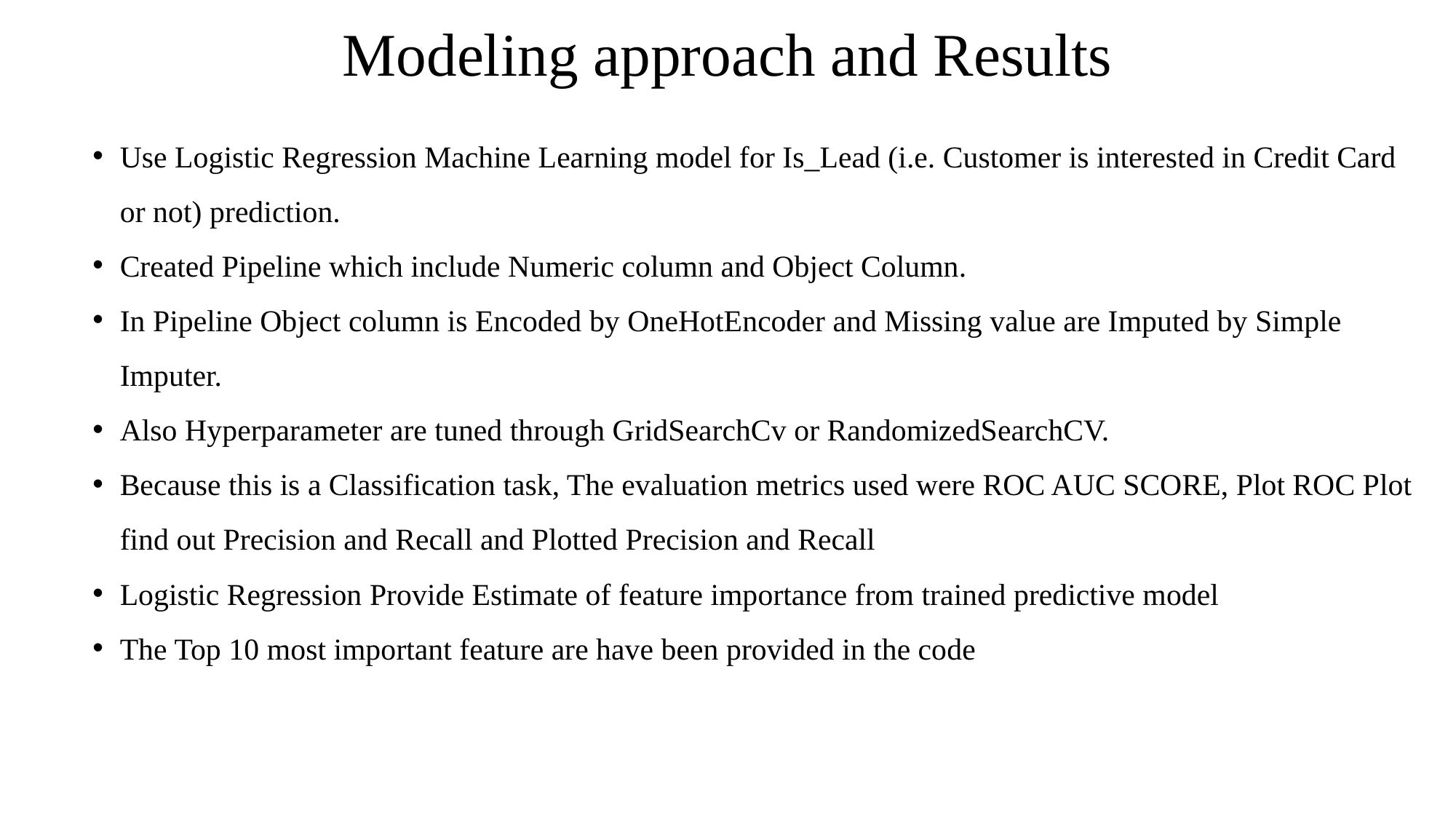

# Modeling approach and Results
Use Logistic Regression Machine Learning model for Is_Lead (i.e. Customer is interested in Credit Card or not) prediction.
Created Pipeline which include Numeric column and Object Column.
In Pipeline Object column is Encoded by OneHotEncoder and Missing value are Imputed by Simple Imputer.
Also Hyperparameter are tuned through GridSearchCv or RandomizedSearchCV.
Because this is a Classification task, The evaluation metrics used were ROC AUC SCORE, Plot ROC Plot find out Precision and Recall and Plotted Precision and Recall
Logistic Regression Provide Estimate of feature importance from trained predictive model
The Top 10 most important feature are have been provided in the code